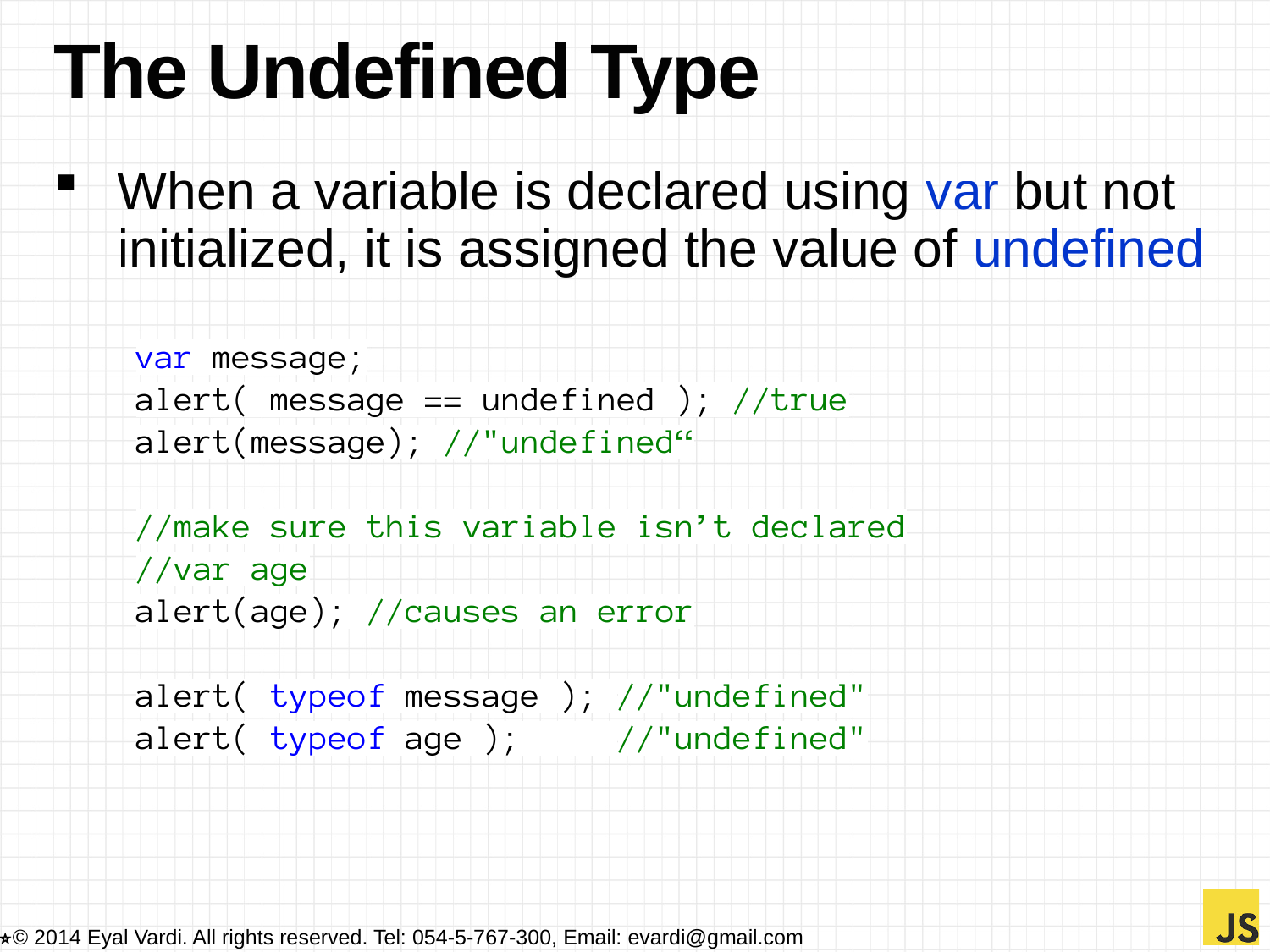

# The Undefined Type
When a variable is declared using var but not initialized, it is assigned the value of undefined
var message;
alert( message == undefined ); //true
alert(message); //"undefined“

//make sure this variable isn’t declared
//var age
alert(age); //causes an error

alert( typeof message ); //"undefined"
alert( typeof age );     //"undefined"